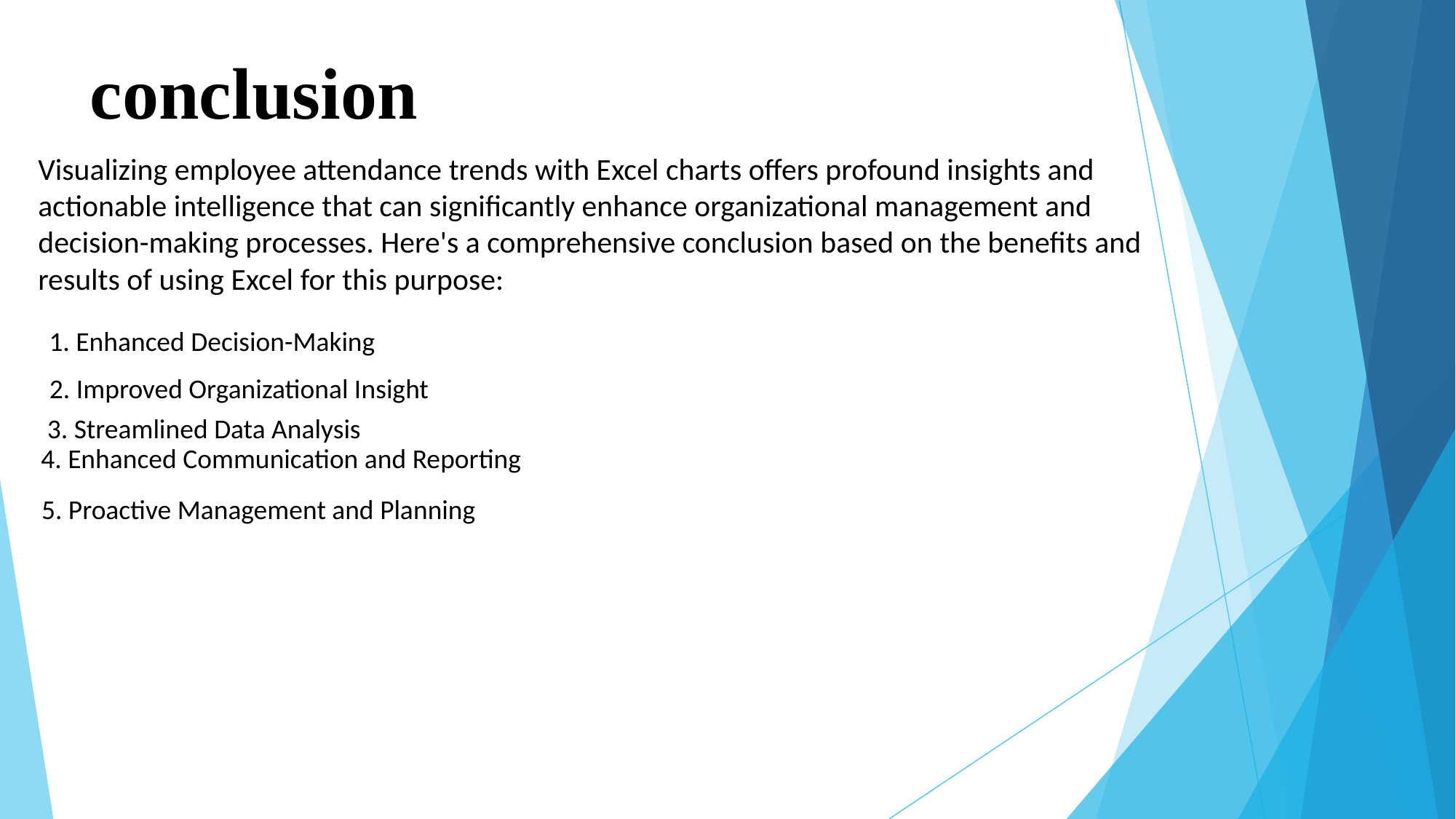

# conclusion
Visualizing employee attendance trends with Excel charts offers profound insights and actionable intelligence that can significantly enhance organizational management and decision-making processes. Here's a comprehensive conclusion based on the benefits and results of using Excel for this purpose:
1. Enhanced Decision-Making
2. Improved Organizational Insight
3. Streamlined Data Analysis
4. Enhanced Communication and Reporting
5. Proactive Management and Planning